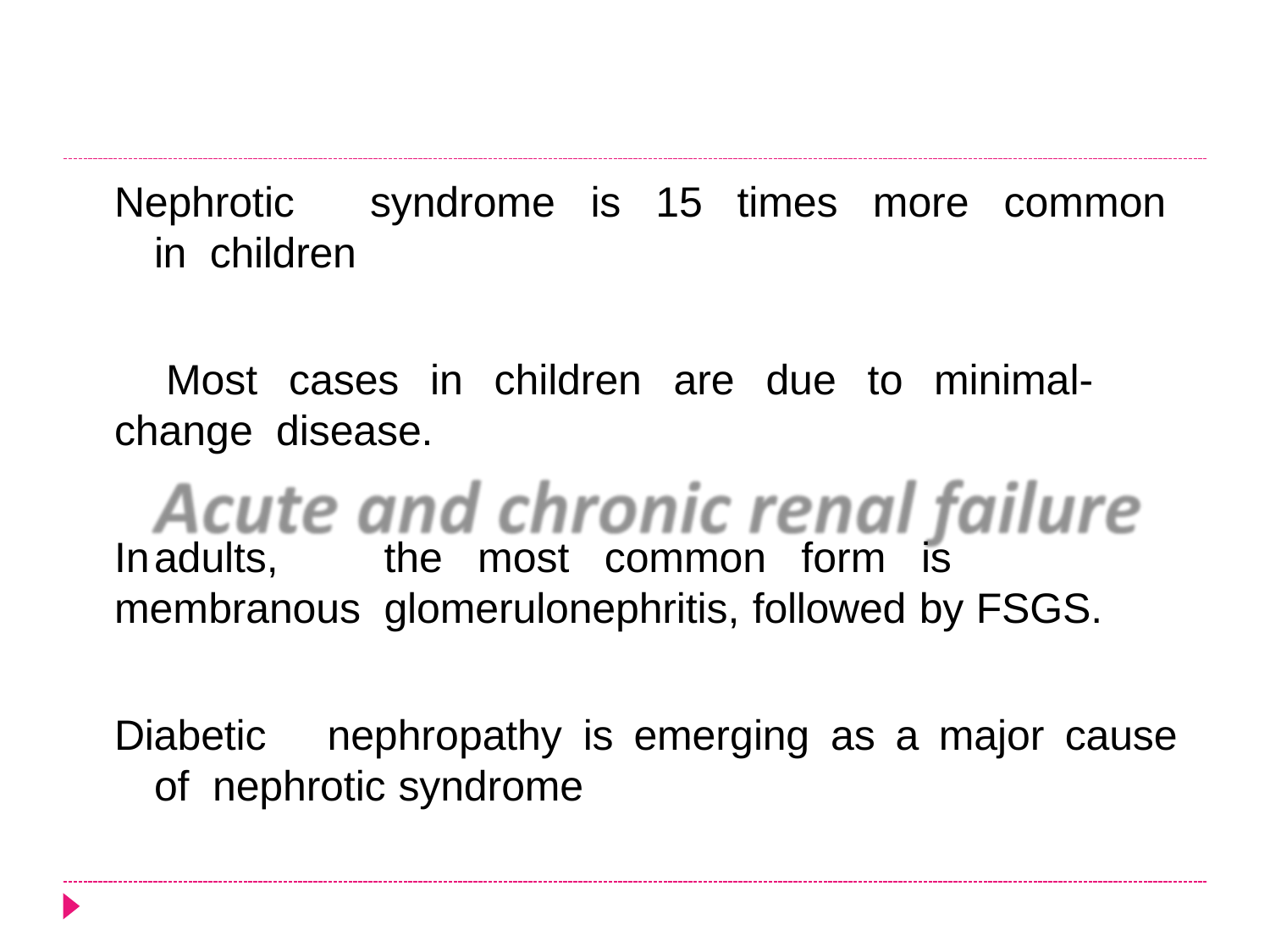

Nephrotic	syndrome	is	15	times	more	common	in  children

	Most	cases	in	children	are	due	to	minimal-change  disease.

In	adults,	the	most	common	form	is	membranous  glomerulonephritis, followed by FSGS.

Diabetic	nephropathy	is	emerging	as	a	major	cause	of  nephrotic syndrome